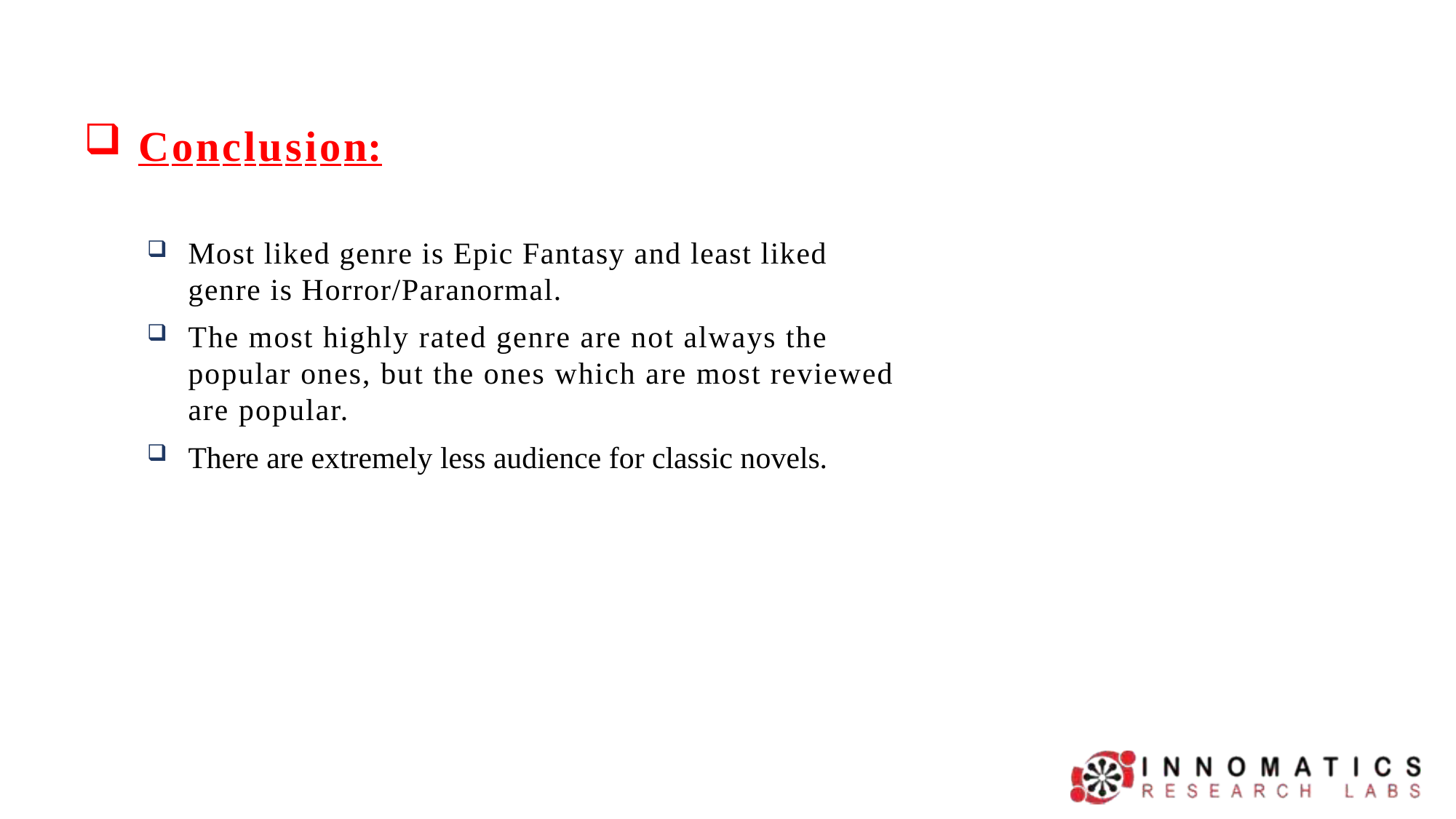

# Conclusion:
Most liked genre is Epic Fantasy and least liked genre is Horror/Paranormal.
The most highly rated genre are not always the popular ones, but the ones which are most reviewed are popular.
There are extremely less audience for classic novels.